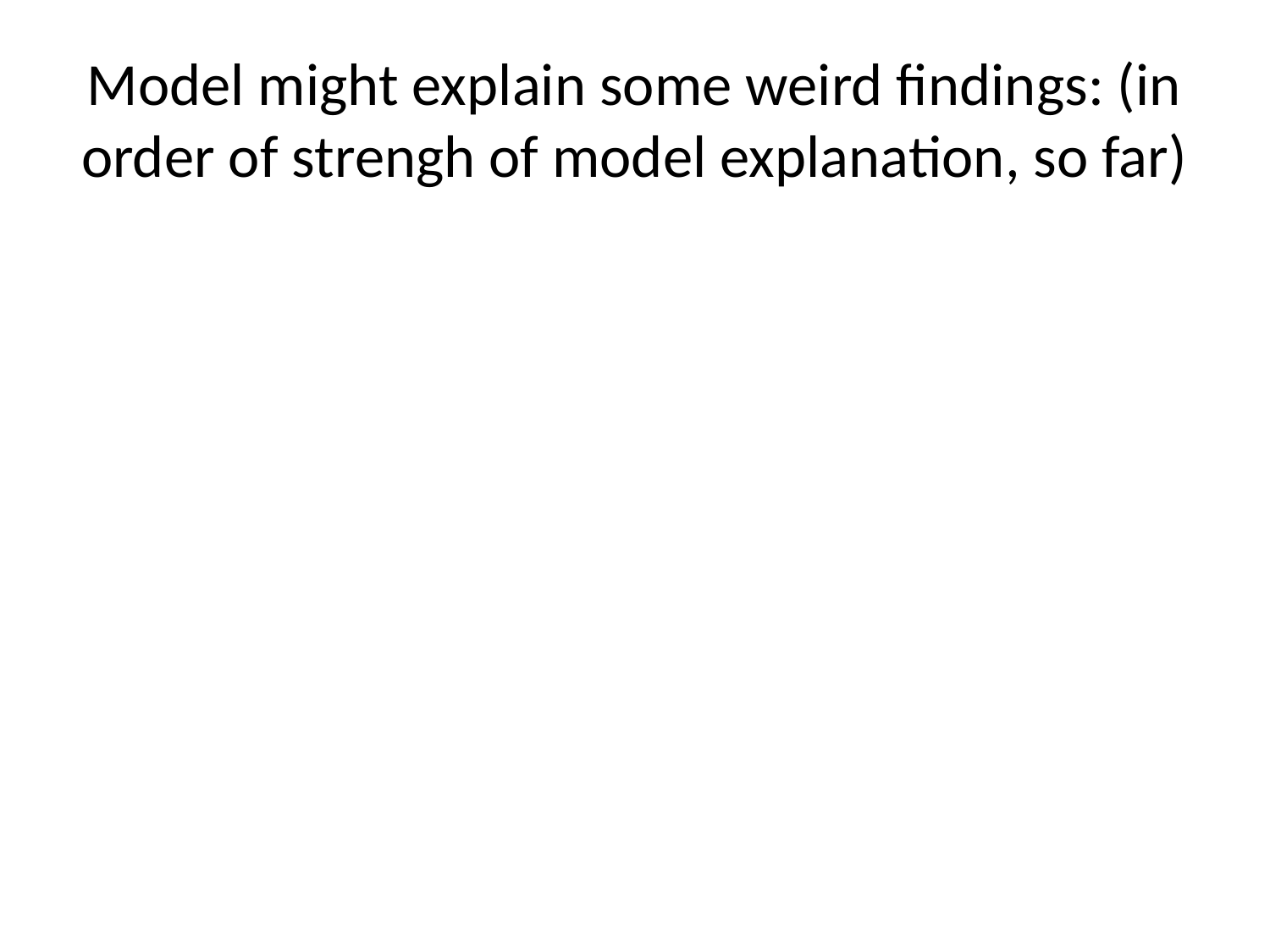

# Model might explain some weird findings: (in order of strengh of model explanation, so far)